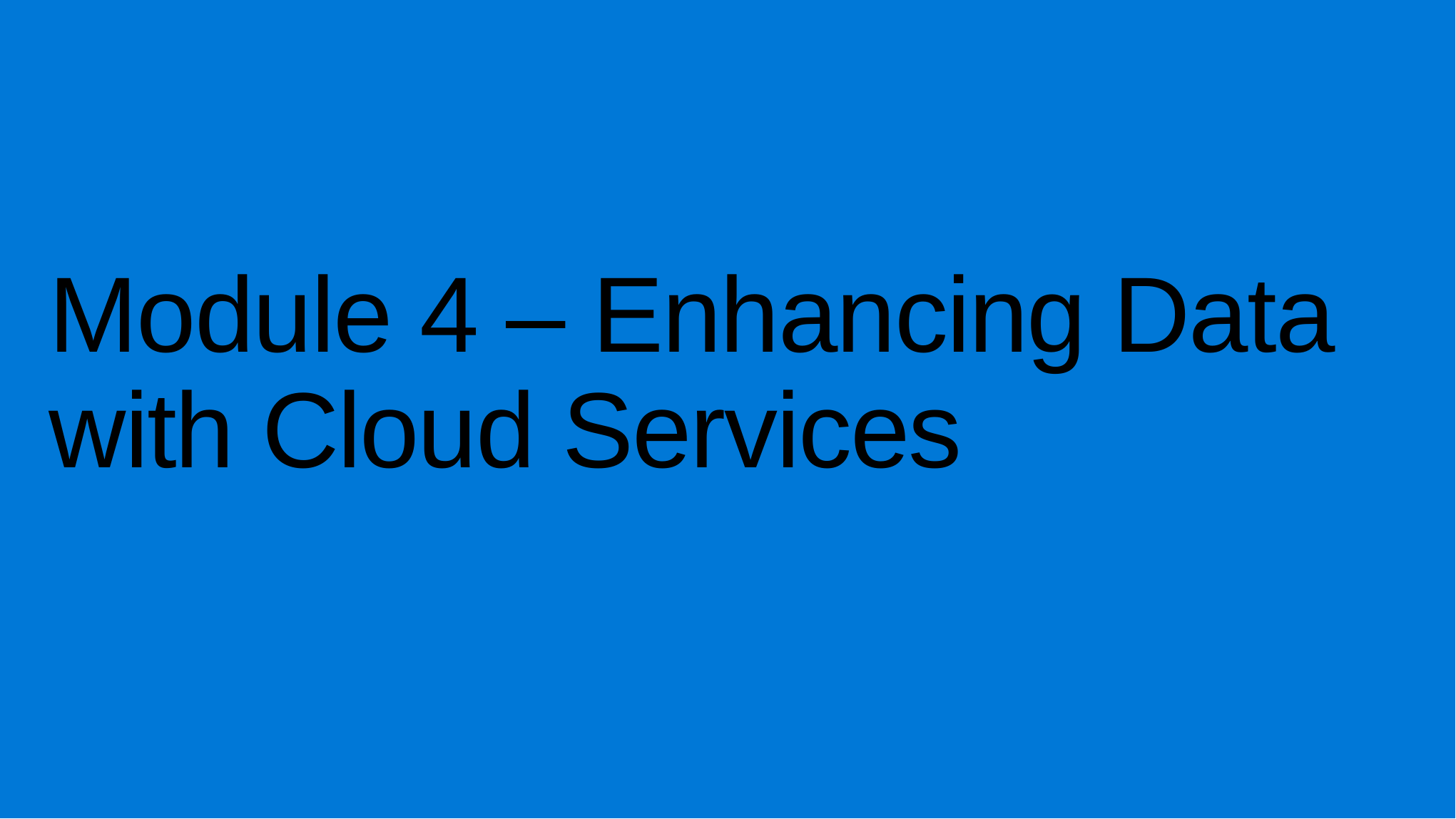

# Module 4 – Enhancing Data with Cloud Services